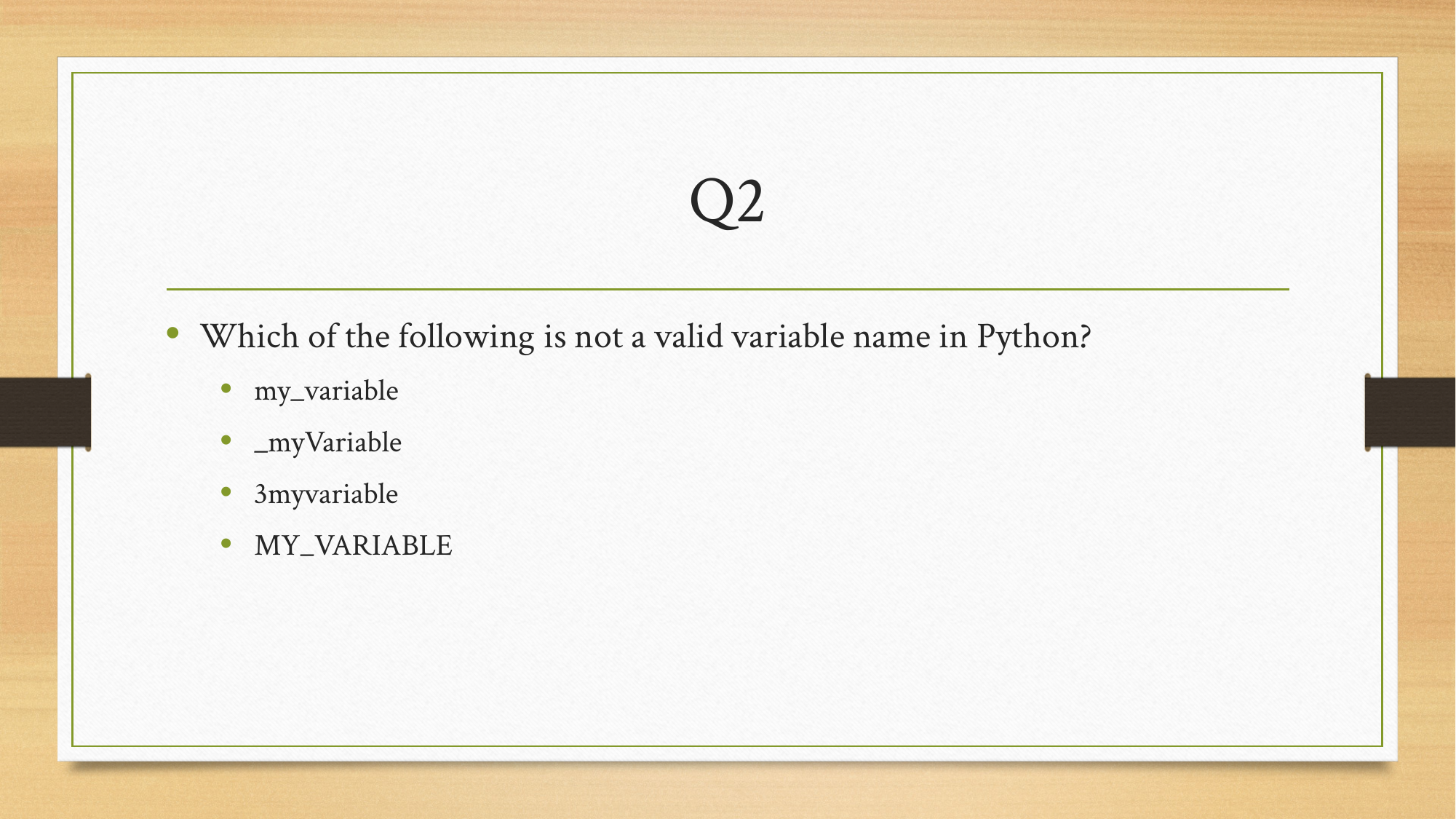

# Q2
Which of the following is not a valid variable name in Python?
my_variable
_myVariable
3myvariable
MY_VARIABLE